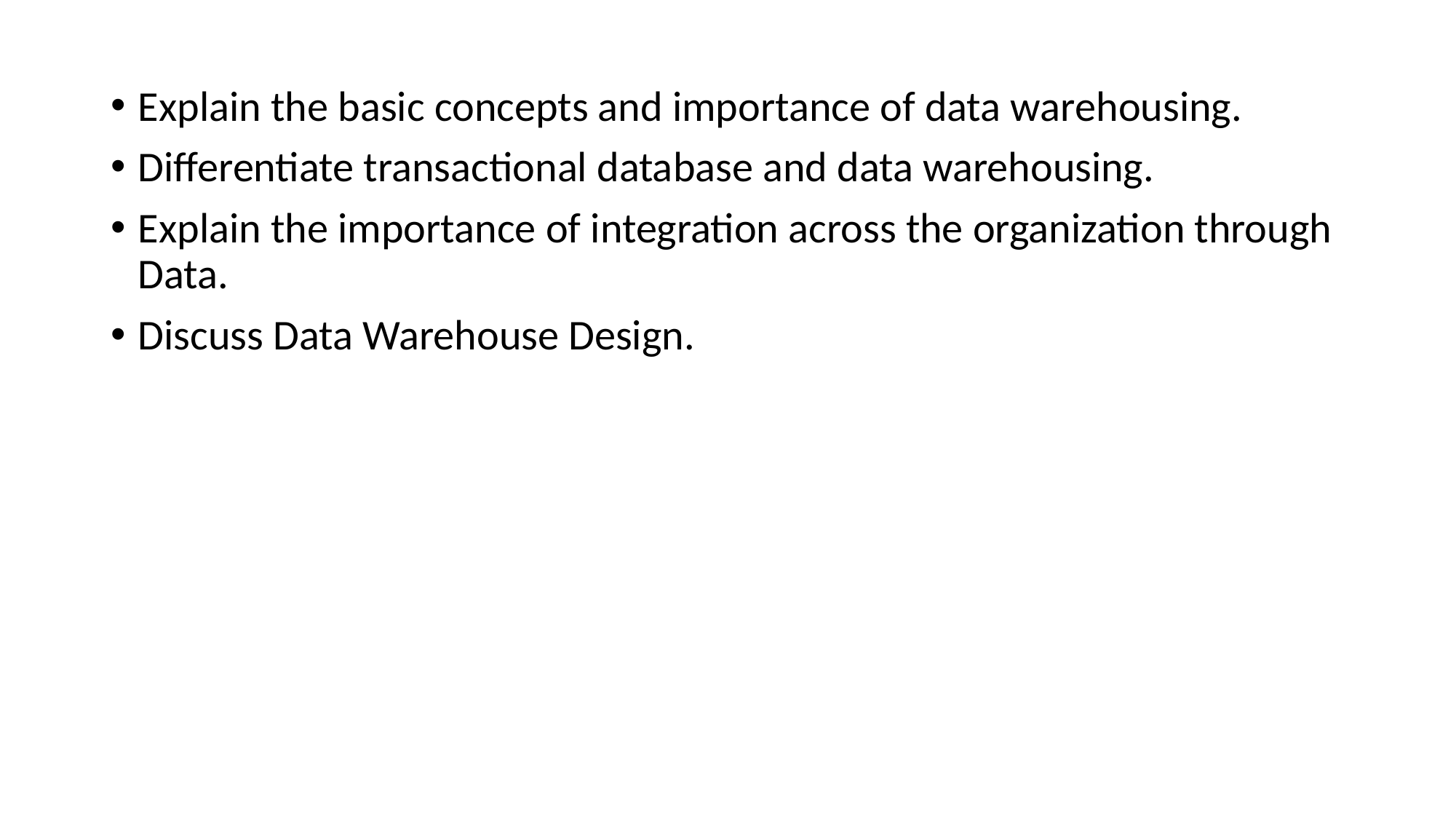

Explain the basic concepts and importance of data warehousing.
Differentiate transactional database and data warehousing.
Explain the importance of integration across the organization through Data.
Discuss Data Warehouse Design.